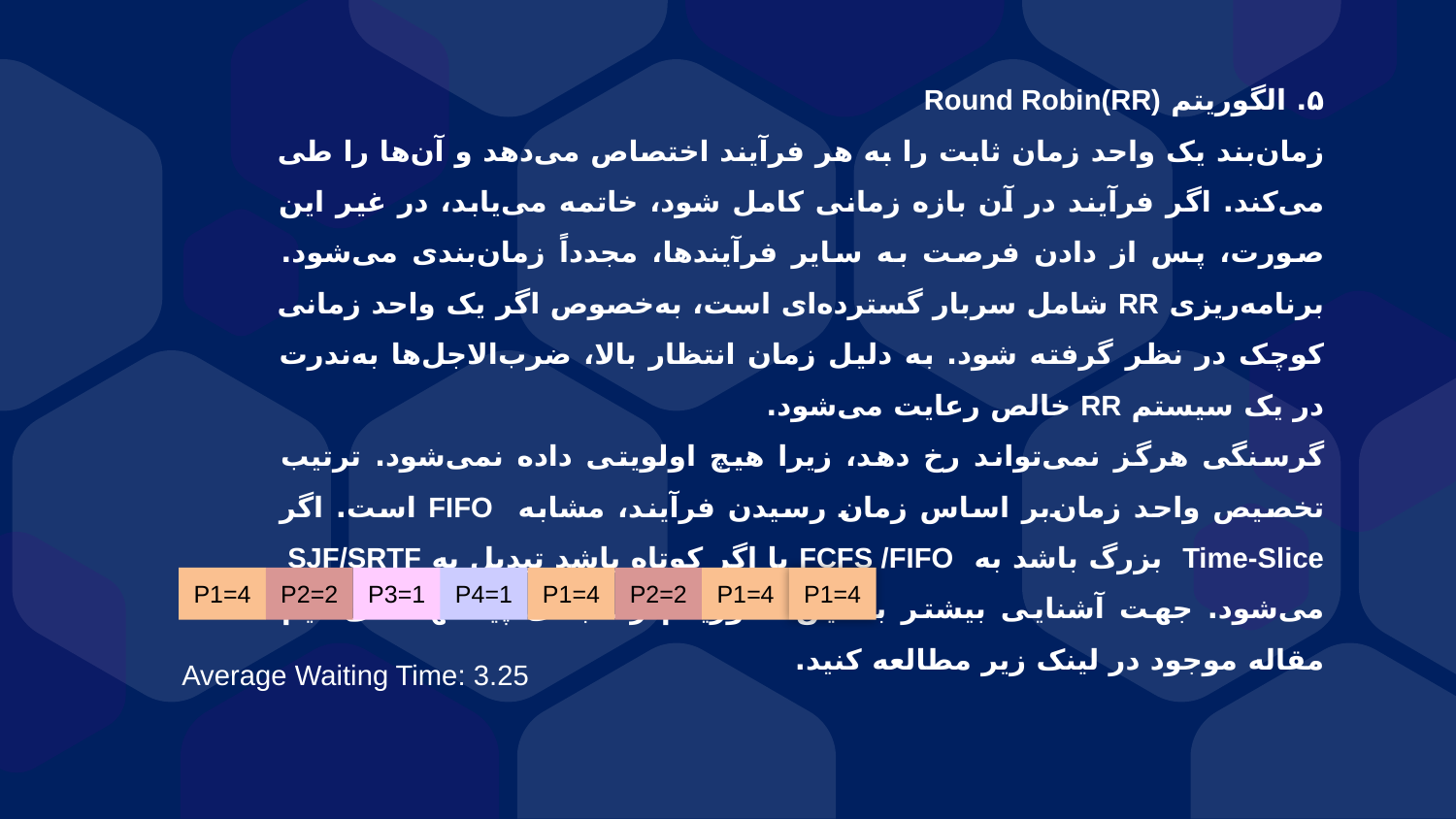

۵. الگوریتم Round Robin(RR)
زمان‌بند یک واحد زمان ثابت را به هر فرآیند اختصاص می‌دهد و آن‌ها را طی می‌کند. اگر فرآیند در آن بازه زمانی کامل شود، خاتمه می‌یابد، در غیر این صورت، پس از دادن فرصت به سایر فرآیندها، مجدداً زمان‌بندی می‌شود. برنامه‌ریزی RR شامل سربار گسترده‌ای است، به‌خصوص اگر یک واحد زمانی کوچک در نظر گرفته شود. به دلیل زمان انتظار بالا، ضرب‌الاجل‌ها به‌ندرت در یک سیستم RR خالص رعایت می‌شود.
گرسنگی هرگز نمی‌تواند رخ دهد، زیرا هیچ اولویتی داده نمی‌شود. ترتیب تخصیص واحد زمان‌بر اساس زمان رسیدن فرآیند، مشابه  FIFO است. اگر Time-Slice  بزرگ باشد به  FCFS /FIFO یا اگر کوتاه باشد تبدیل به SJF/SRTF  می‌شود. جهت آشنایی بیشتر با این الگوریتم زمانبندی پیشنهاد می‌کنیم مقاله موجود در لینک زیر مطالعه کنید.
P1=4
P2=2
P3=1
P4=1
P2=2
P1=4
P1=4
P1=4
Average Waiting Time: 3.25